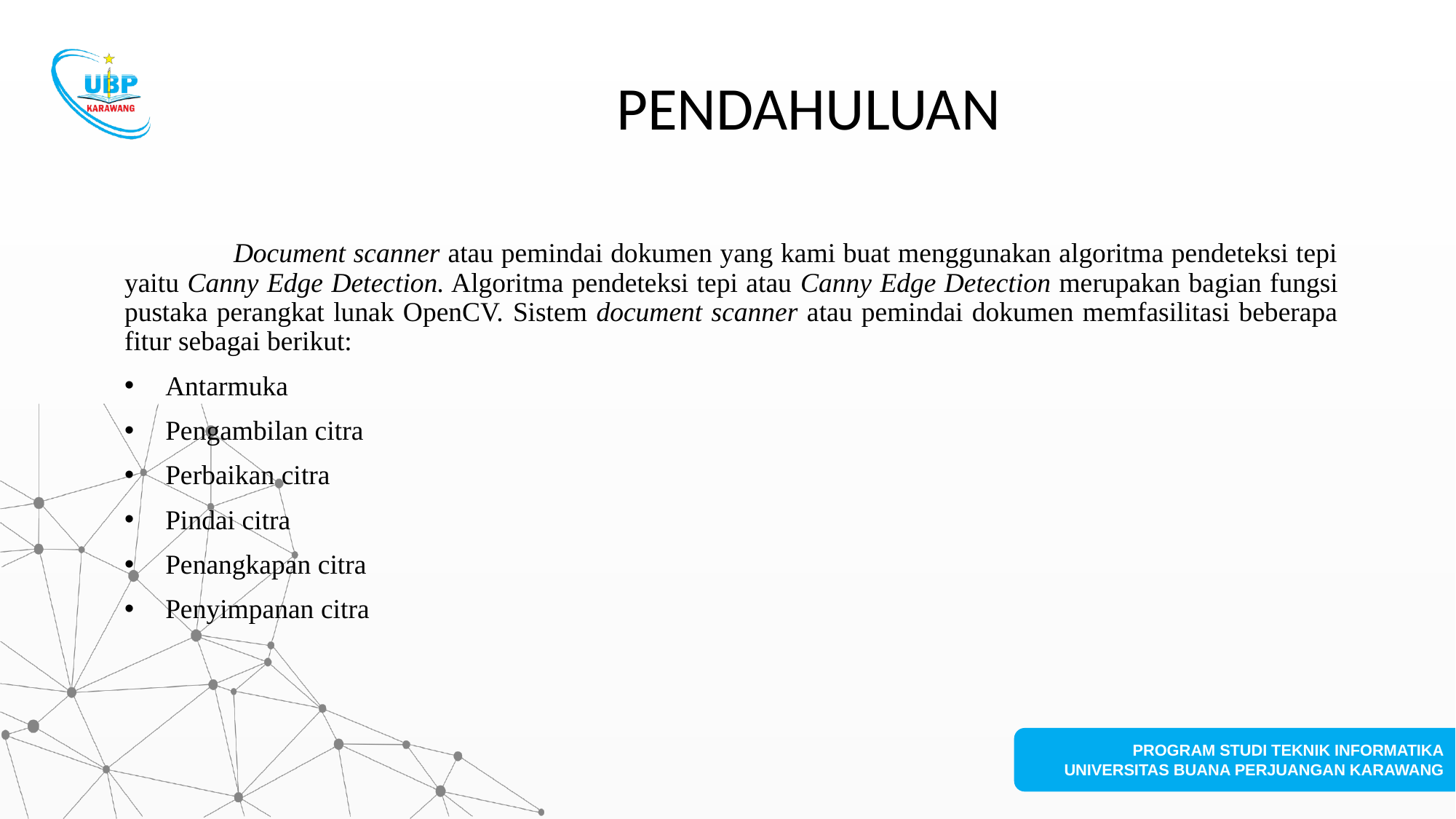

# PENDAHULUAN
	Document scanner atau pemindai dokumen yang kami buat menggunakan algoritma pendeteksi tepi yaitu Canny Edge Detection. Algoritma pendeteksi tepi atau Canny Edge Detection merupakan bagian fungsi pustaka perangkat lunak OpenCV. Sistem document scanner atau pemindai dokumen memfasilitasi beberapa fitur sebagai berikut:
Antarmuka
Pengambilan citra
Perbaikan citra
Pindai citra
Penangkapan citra
Penyimpanan citra